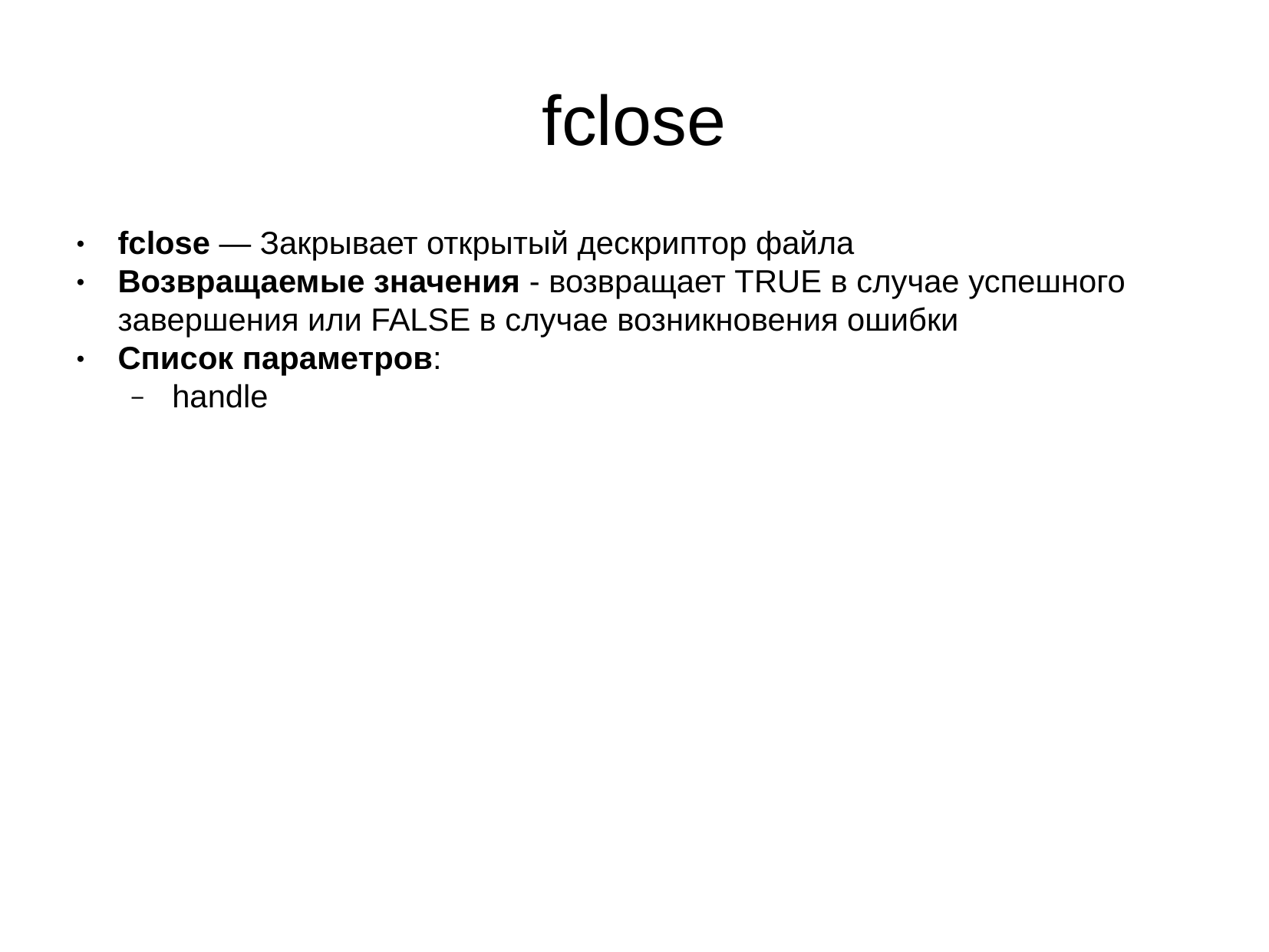

fclose
fclose — Закрывает открытый дескриптор файла
Возвращаемые значения - возвращает TRUE в случае успешного завершения или FALSE в случае возникновения ошибки
Список параметров:
handle